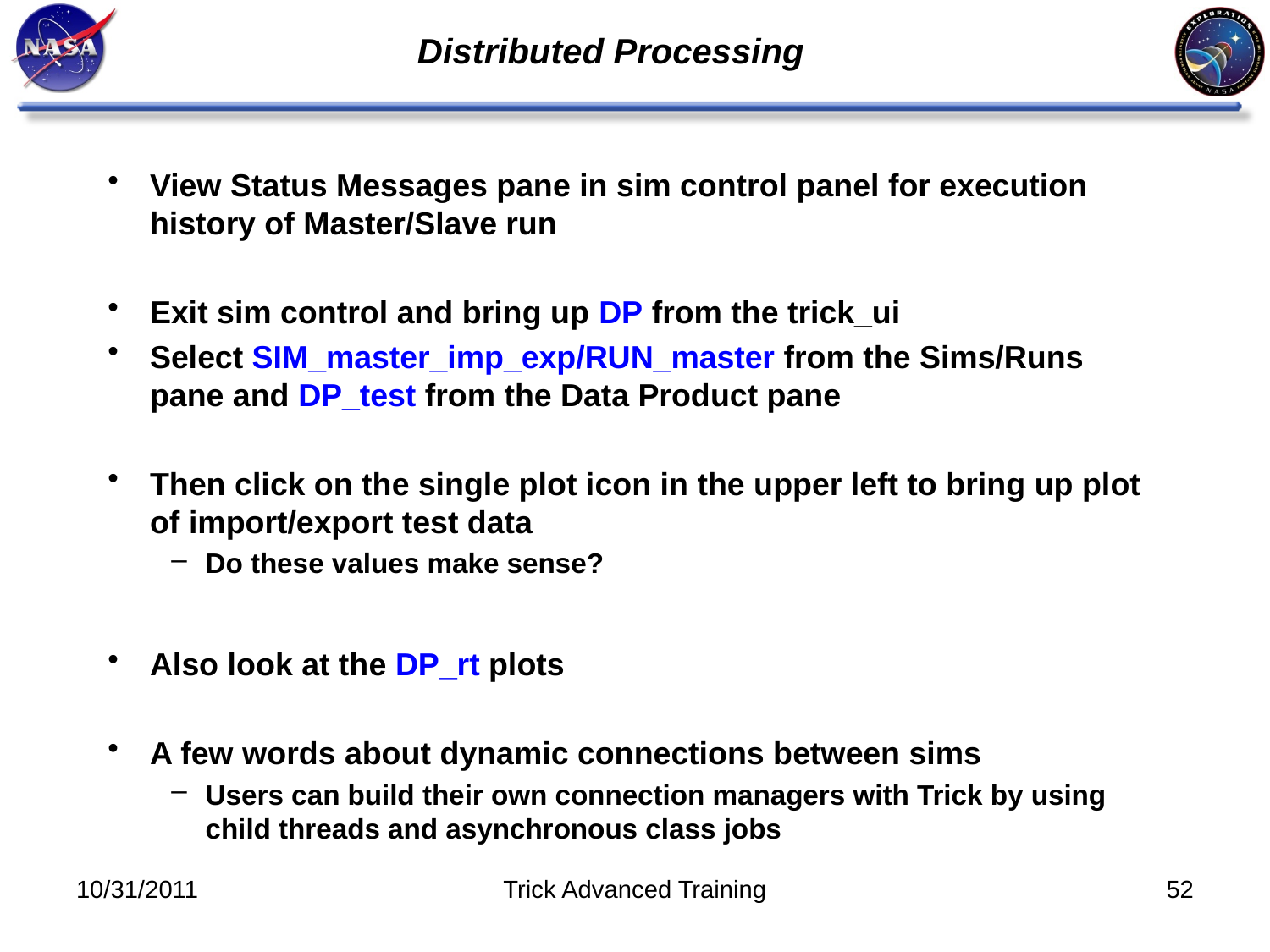

Distributed Processing
# View Status Messages pane in sim control panel for execution history of Master/Slave run

Exit sim control and bring up DP from the trick_ui
Select SIM_master_imp_exp/RUN_master from the Sims/Runs pane and DP_test from the Data Product pane

Then click on the single plot icon in the upper left to bring up plot of import/export test data
Do these values make sense?

Also look at the DP_rt plots

A few words about dynamic connections between sims
Users can build their own connection managers with Trick by using child threads and asynchronous class jobs
10/31/2011
Trick Advanced Training
52